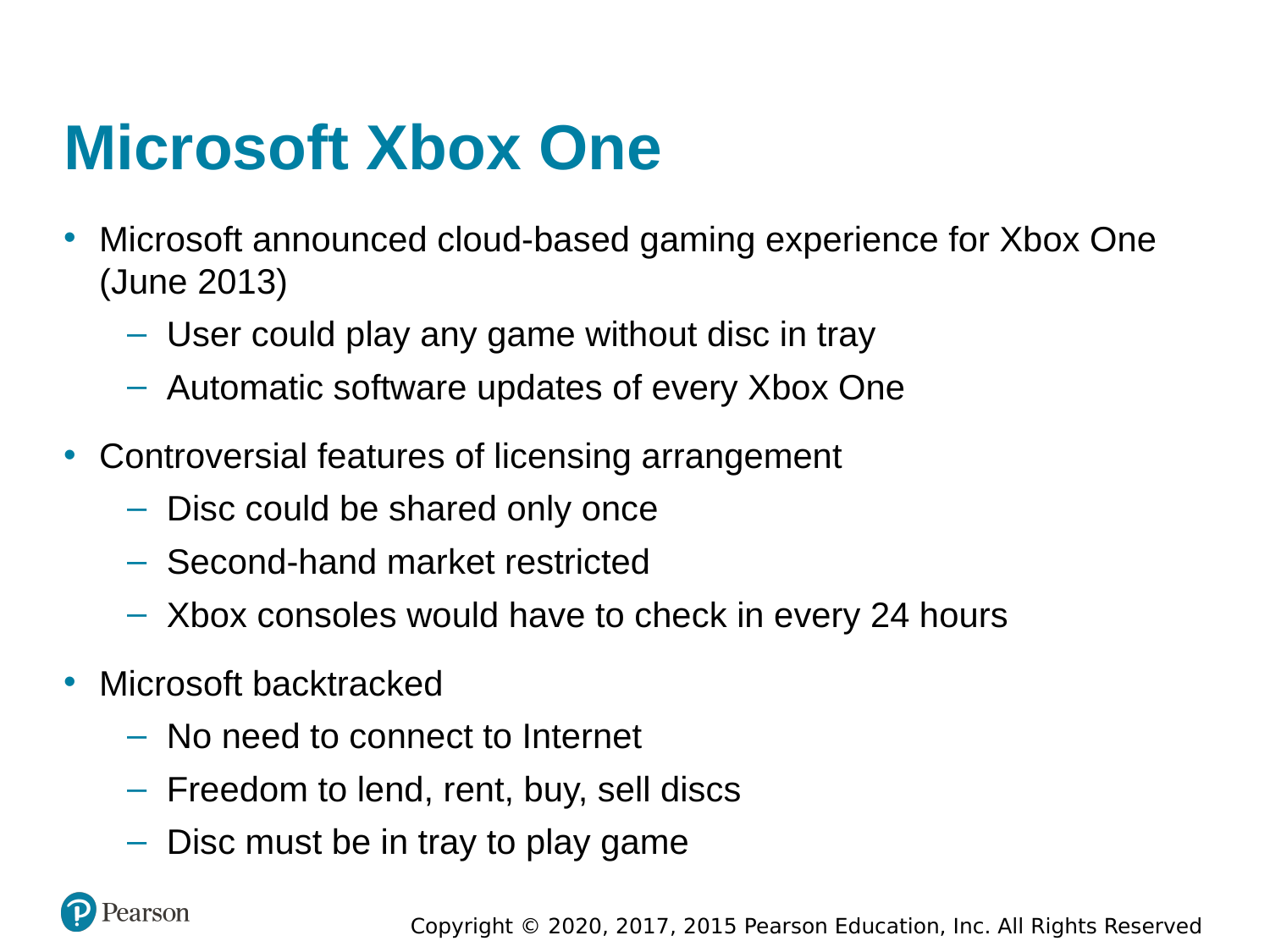

# Microsoft Xbox One
Microsoft announced cloud-based gaming experience for Xbox One (June 2013)
User could play any game without disc in tray
Automatic software updates of every Xbox One
Controversial features of licensing arrangement
Disc could be shared only once
Second-hand market restricted
Xbox consoles would have to check in every 24 hours
Microsoft backtracked
No need to connect to Internet
Freedom to lend, rent, buy, sell discs
Disc must be in tray to play game